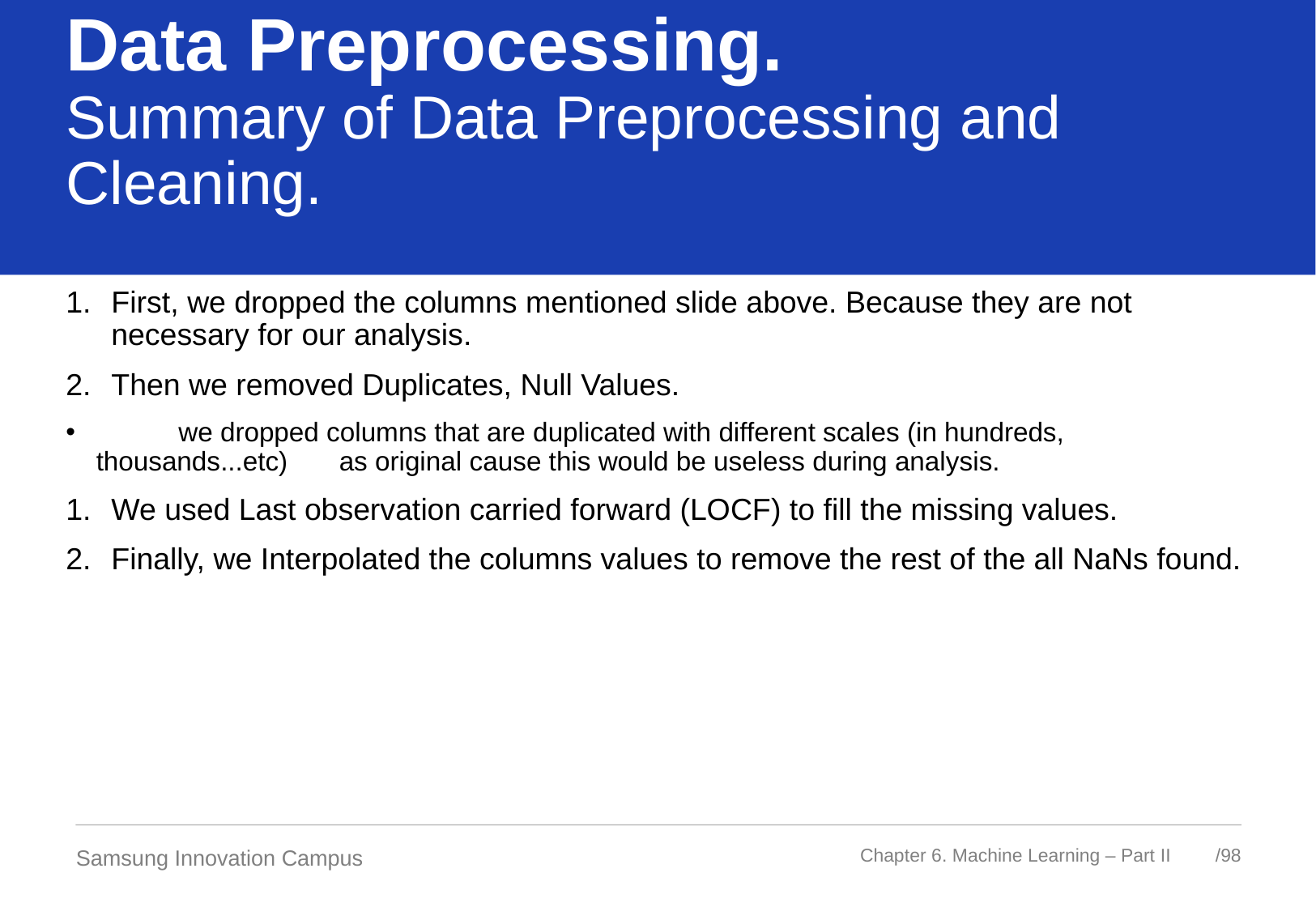

Data Preprocessing.
Summary of Data Preprocessing and Cleaning.
# First, we dropped the columns mentioned slide above. Because they are not necessary for our analysis.
Then we removed Duplicates, Null Values.
           we dropped columns that are duplicated with different scales (in hundreds, thousands...etc) 	as original cause this would be useless during analysis.
We used Last observation carried forward (LOCF) to fill the missing values.
Finally, we Interpolated the columns values to remove the rest of the all NaNs found.